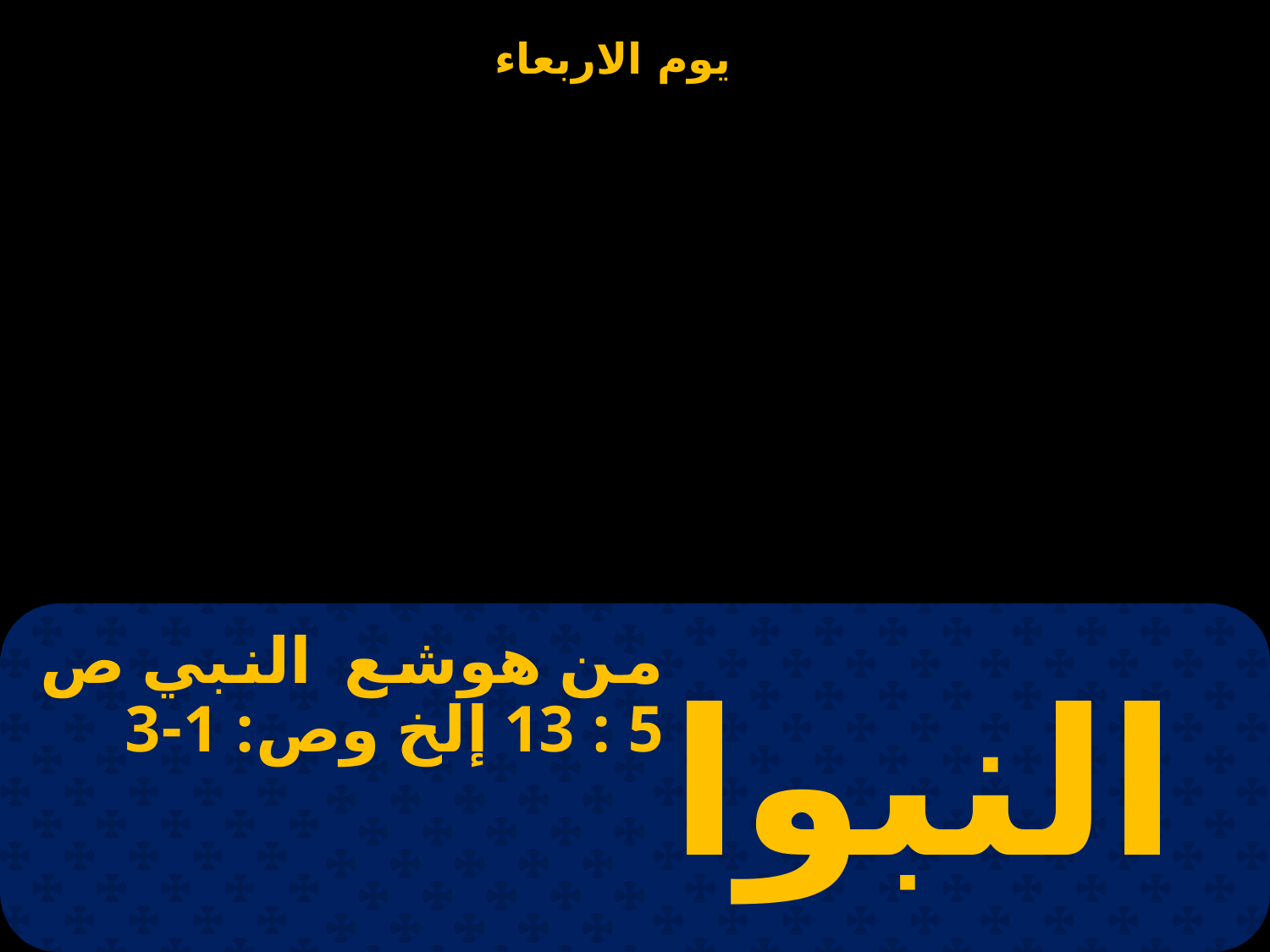

# من هوشع  النبي ص 5 : 13 إلخ وص: 1-3